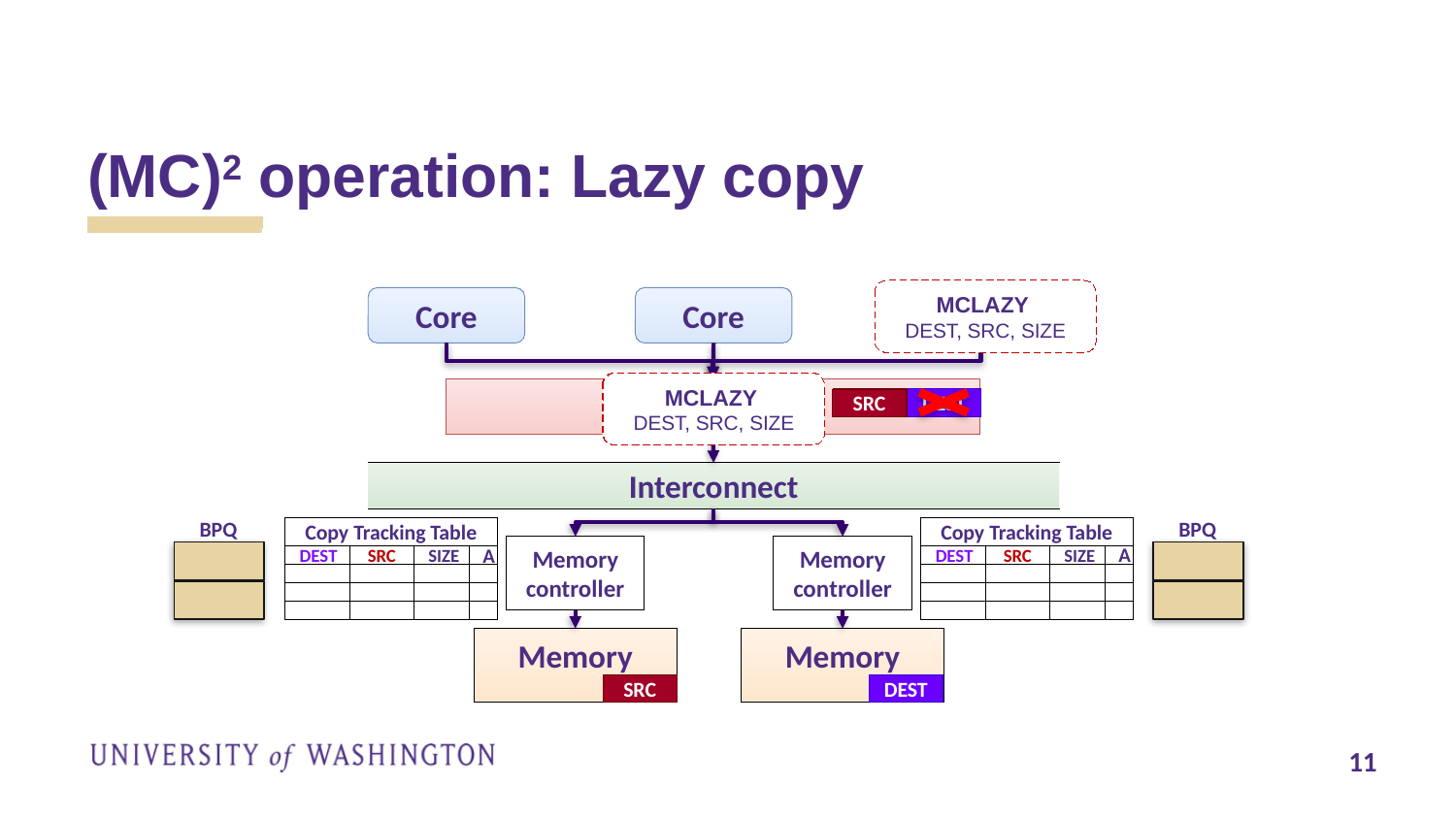

# (MC)2 operation: Lazy copy
MCLAZY
DEST, SRC, SIZE
Core
Core
Core
MCLAZY
DEST, SRC, SIZE
MCLAZY
DEST, SRC, SIZE
Last-level $

SRC
DEST
SRC
Interconnect

BPQ

BPQ

Copy Tracking Table

Copy Tracking Table

Memory controller
Memory controller
DEST
SRC
SIZE
A
DEST
SRC
SIZE
A
Memory
Memory
DEST
SRC